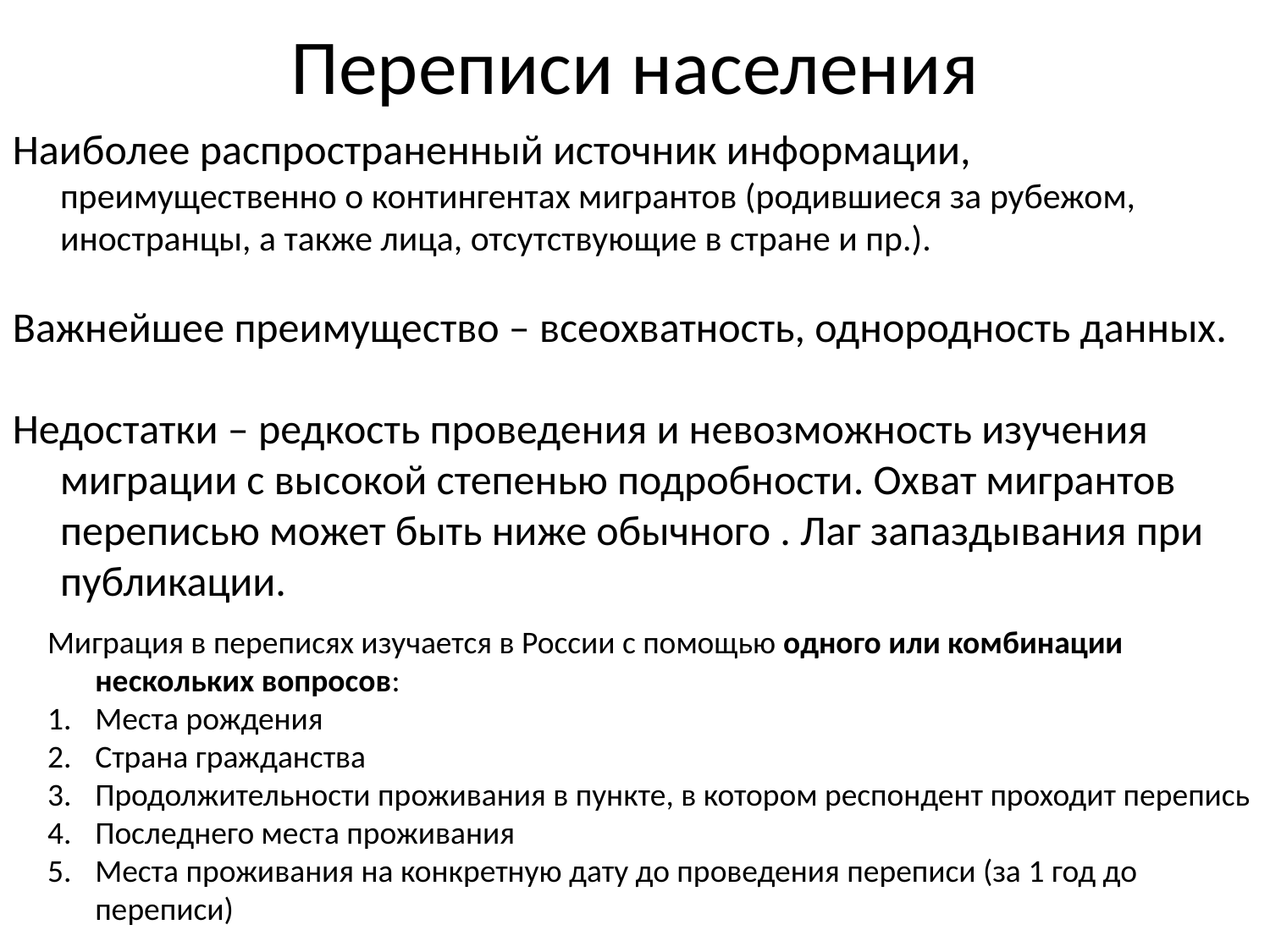

# Переписи населения
Наиболее распространенный источник информации, преимущественно о контингентах мигрантов (родившиеся за рубежом, иностранцы, а также лица, отсутствующие в стране и пр.).

Важнейшее преимущество – всеохватность, однородность данных.

Недостатки – редкость проведения и невозможность изучения миграции с высокой степенью подробности. Охват мигрантов переписью может быть ниже обычного . Лаг запаздывания при публикации.

Миграция в переписях изучается в России с помощью одного или комбинации нескольких вопросов:
Места рождения
Страна гражданства
Продолжительности проживания в пункте, в котором респондент проходит перепись
Последнего места проживания
Места проживания на конкретную дату до проведения переписи (за 1 год до переписи)